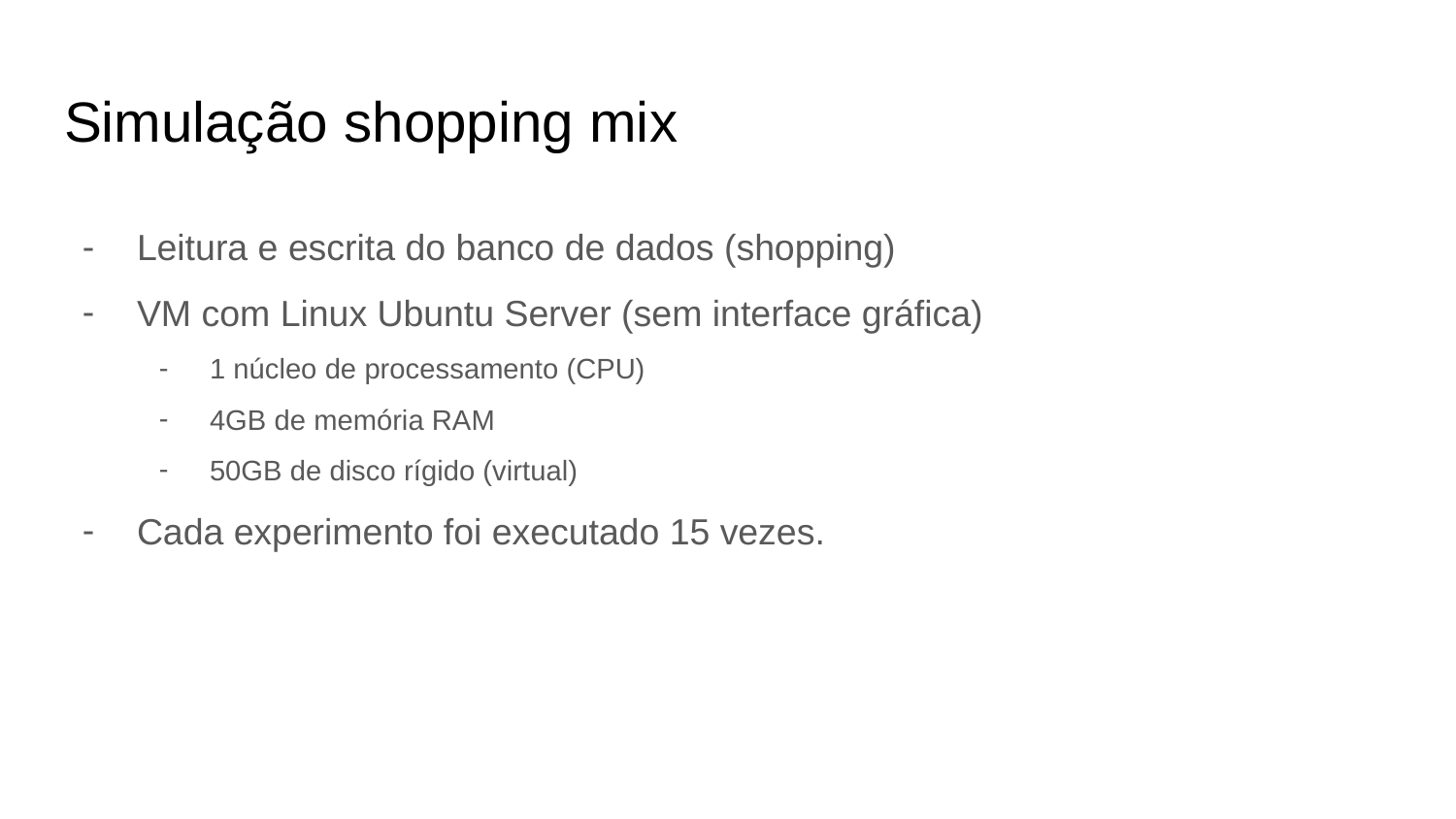

# Simulação shopping mix
Leitura e escrita do banco de dados (shopping)
VM com Linux Ubuntu Server (sem interface gráfica)
1 núcleo de processamento (CPU)
4GB de memória RAM
50GB de disco rígido (virtual)
Cada experimento foi executado 15 vezes.